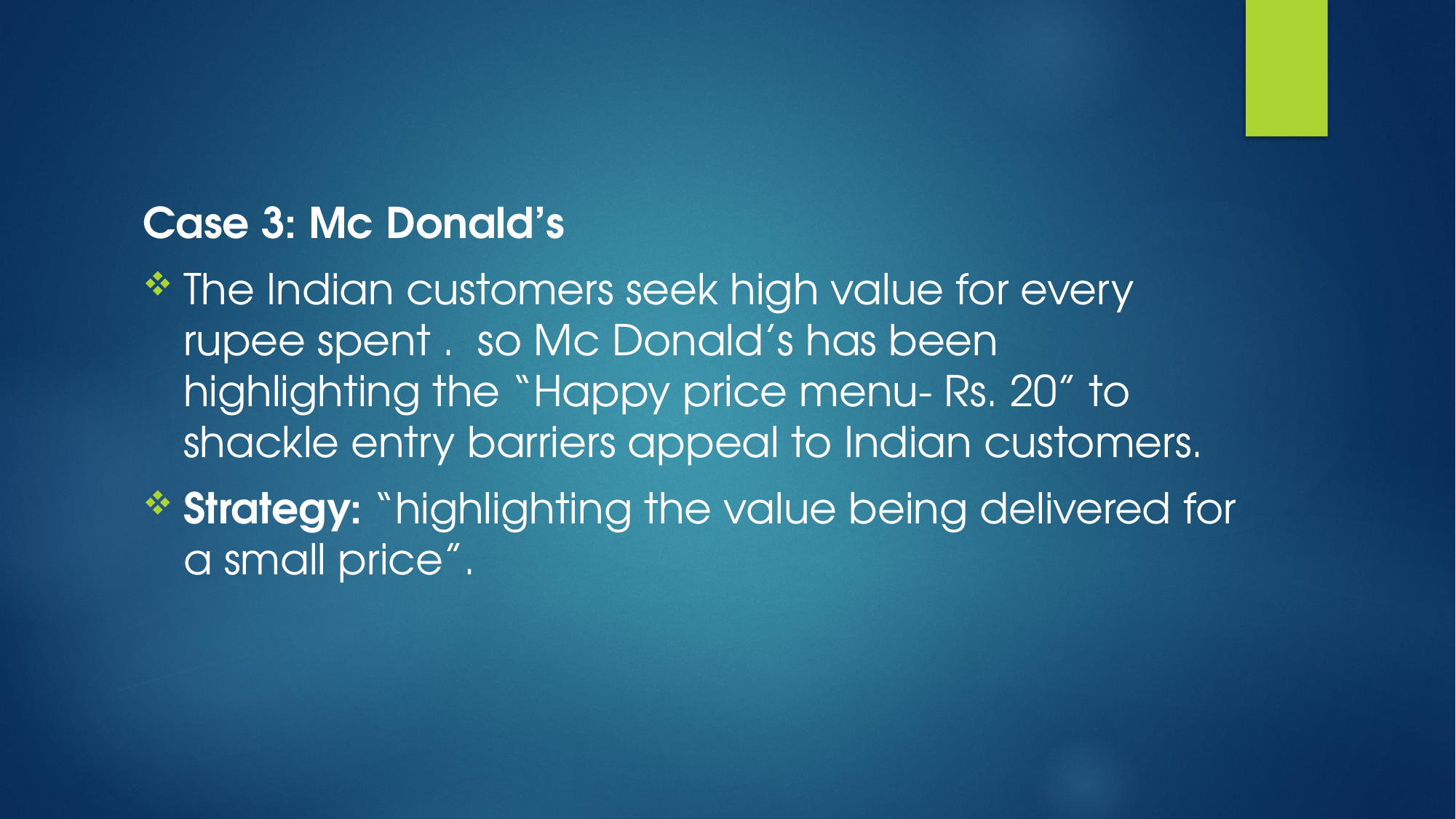

Case 3: Mc Donald’s
The Indian customers seek high value for every rupee spent .  so Mc Donald’s has been highlighting the “Happy price menu- Rs. 20” to shackle entry barriers appeal to Indian customers.
Strategy: “highlighting the value being delivered for a small price”.